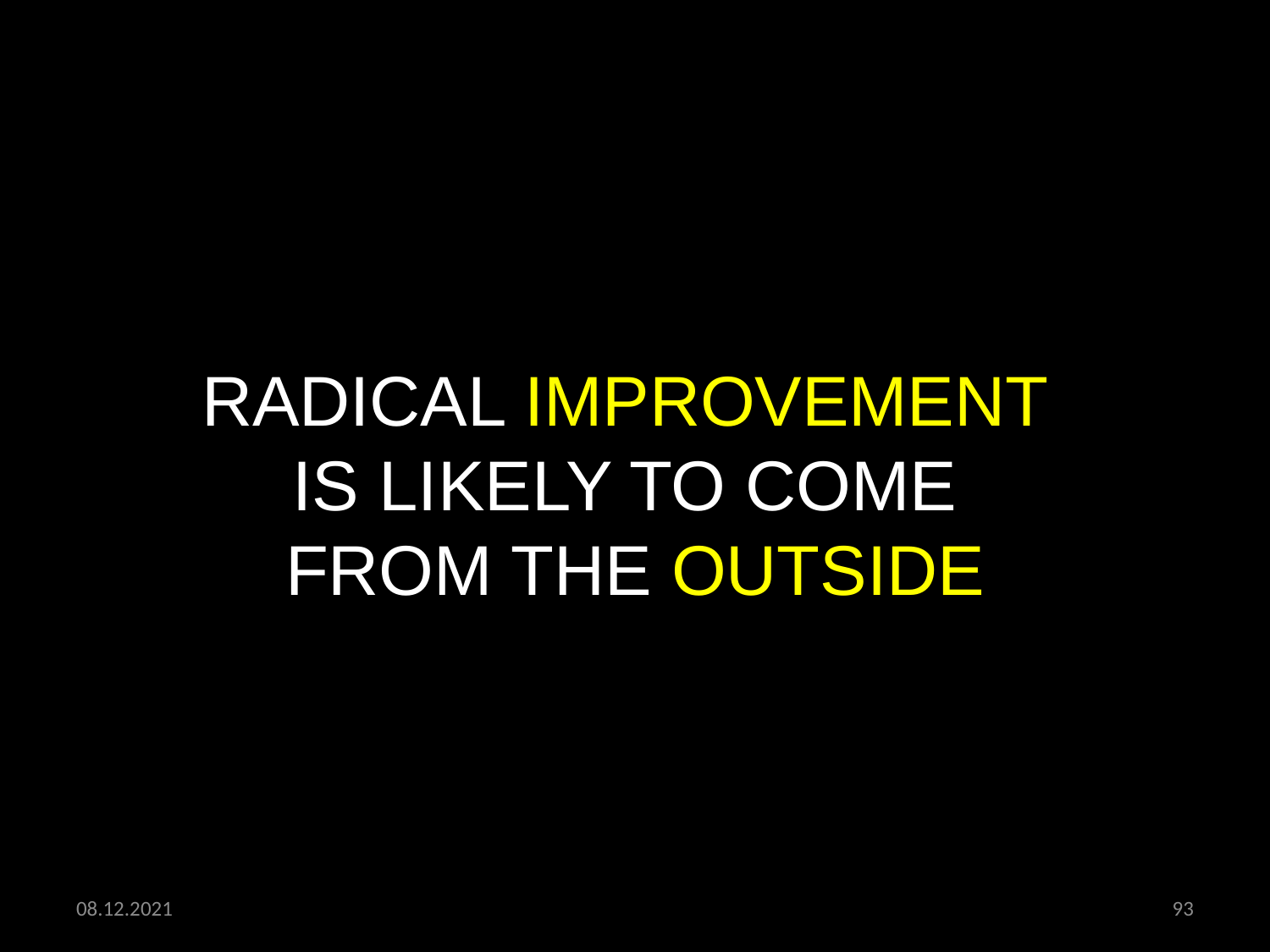

RADICAL IMPROVEMENT
IS LIKELY TO COME
FROM THE OUTSIDE
08.12.2021
93